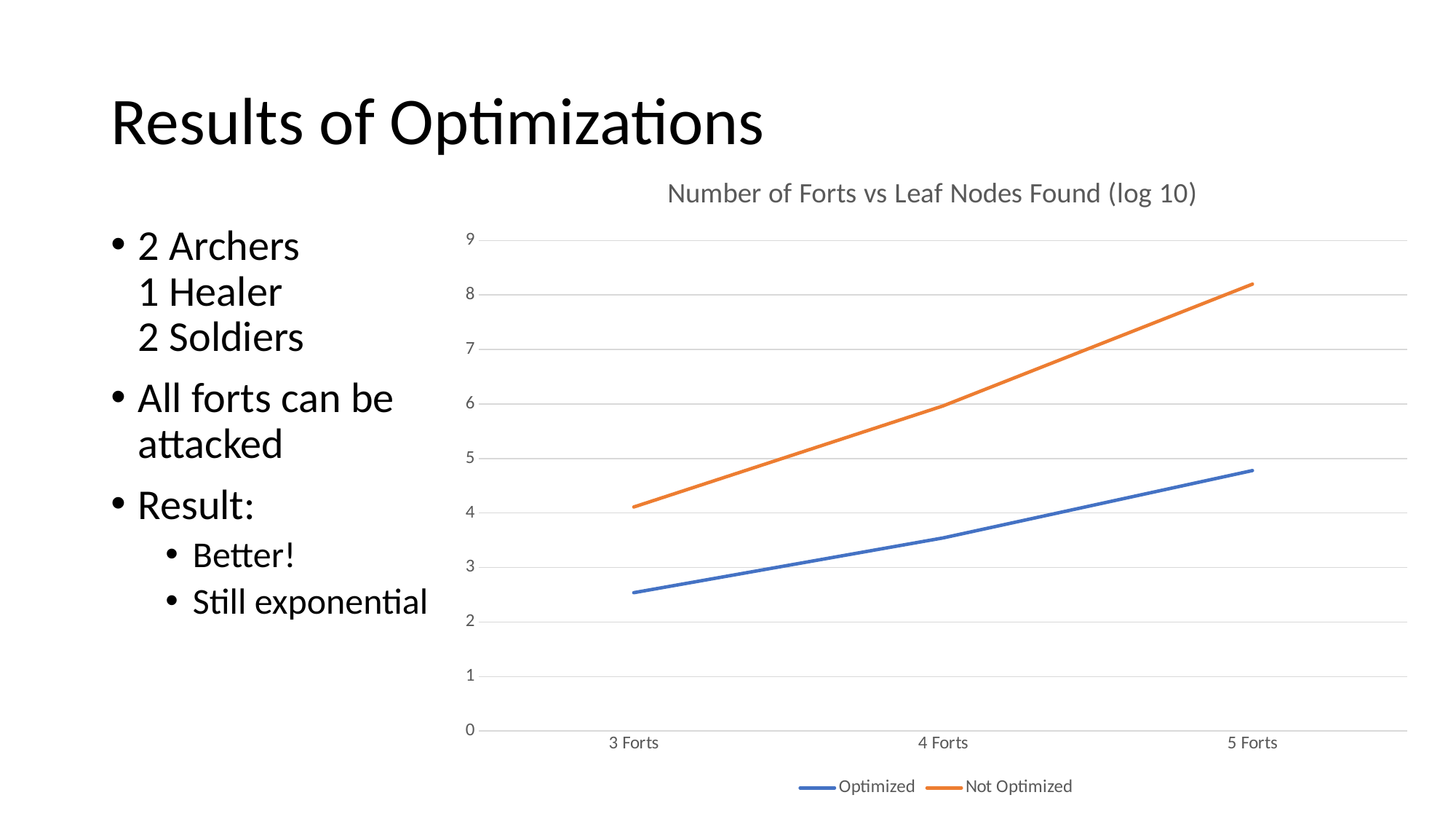

# Results of Optimizations

### Chart: Number of Forts vs Leaf Nodes Found (log 10)

| Category | Optimized | Not Optimized |
|---|---|---|
| 3 Forts | 2.5378 | 4.11 |
| 4 Forts | 3.543 | 5.966 |
| 5 Forts | 4.78 | 8.2 |
2 Archers
1 Healer
2 Soldiers
All forts can be attacked
Result:
Better!
Still exponential